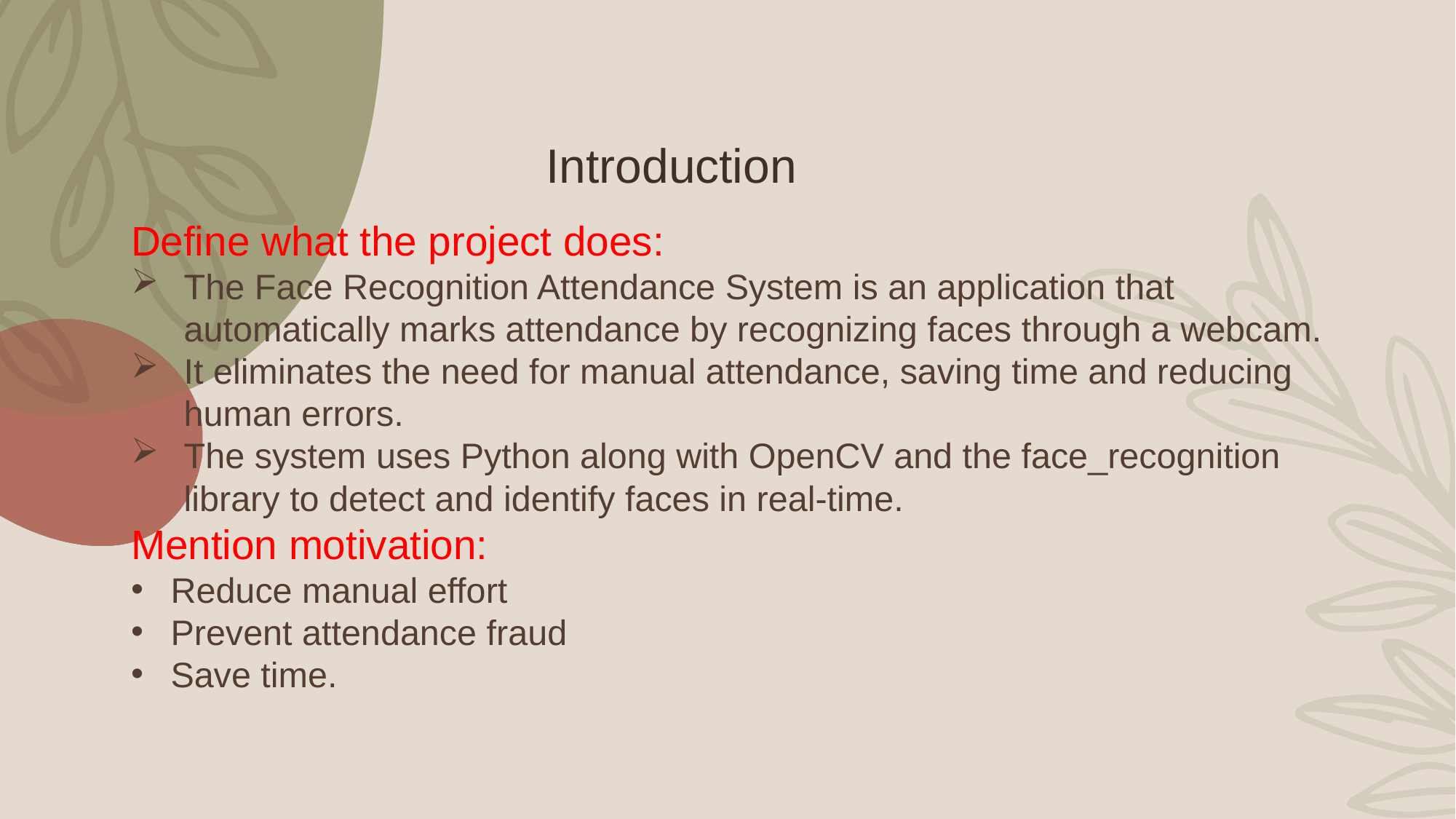

# Introduction
Define what the project does:
The Face Recognition Attendance System is an application that automatically marks attendance by recognizing faces through a webcam.
It eliminates the need for manual attendance, saving time and reducing human errors.
The system uses Python along with OpenCV and the face_recognition library to detect and identify faces in real-time.
Mention motivation:
Reduce manual effort
Prevent attendance fraud
Save time.